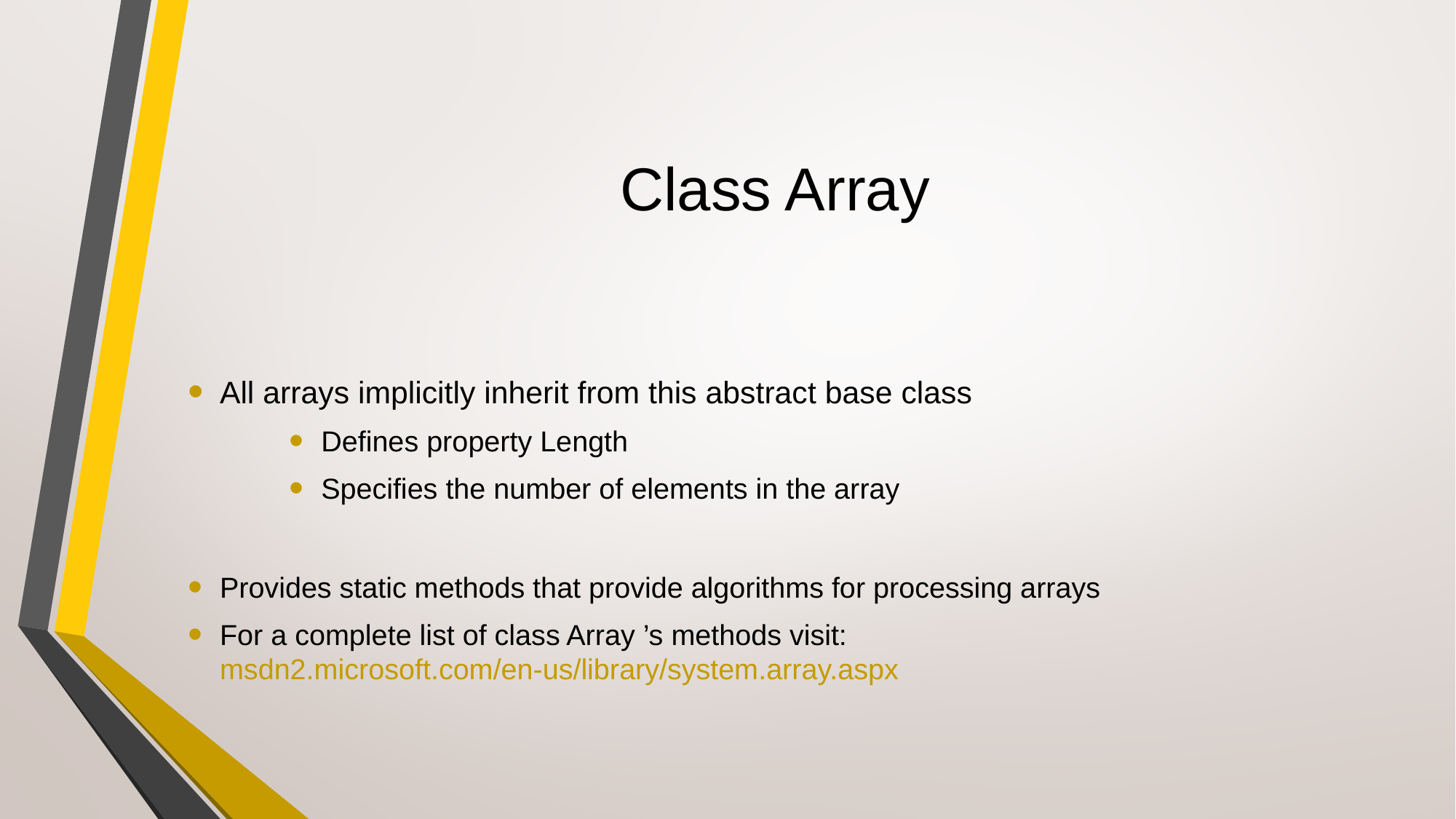

# Class Array

All arrays implicitly inherit from this abstract base class
Defines property Length
Specifies the number of elements in the array

Provides static methods that provide algorithms for processing arrays
For a complete list of class Array ’s methods visit: msdn2.microsoft.com/en-us/library/system.array.aspx